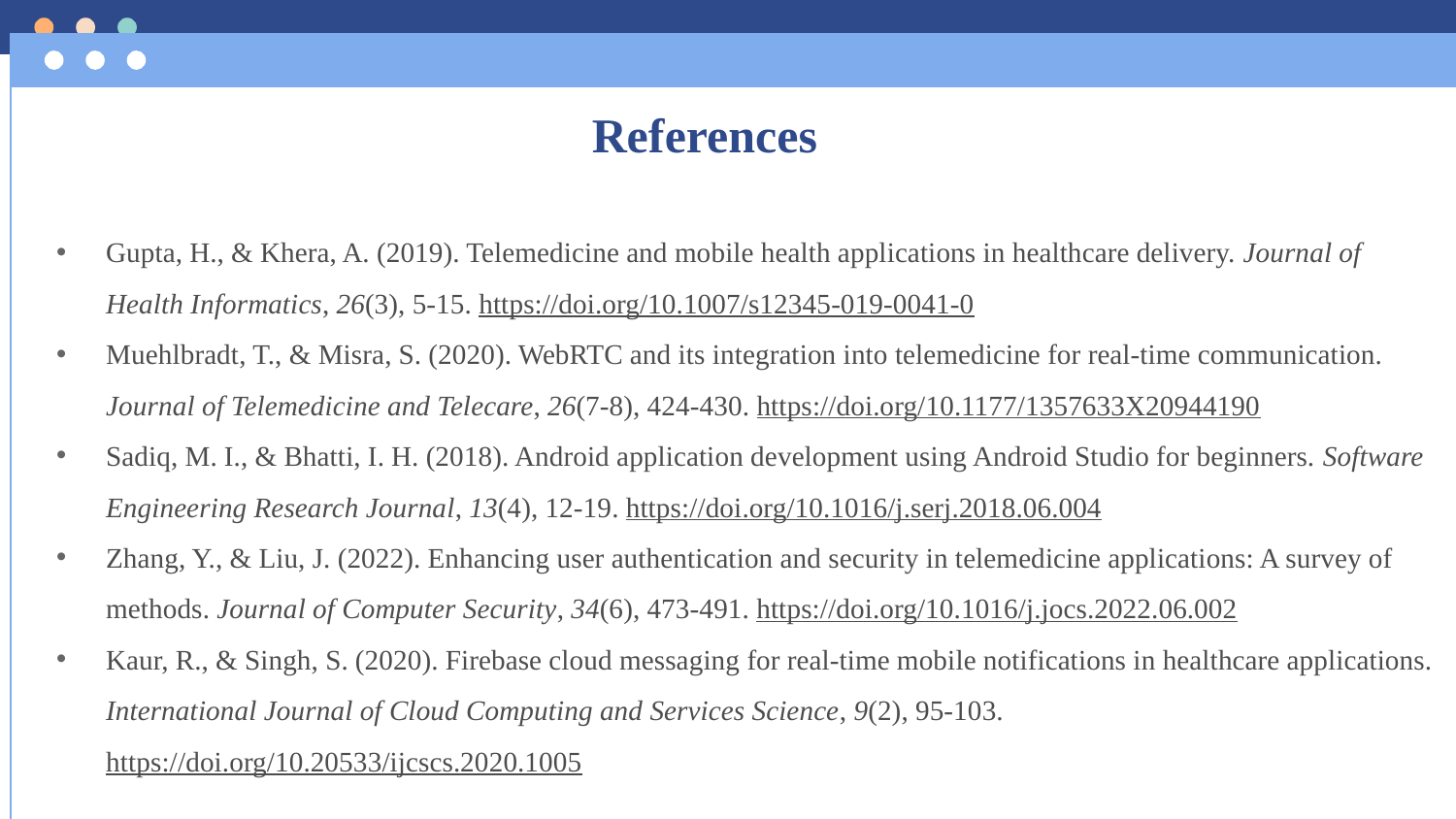

# References
Gupta, H., & Khera, A. (2019). Telemedicine and mobile health applications in healthcare delivery. Journal of       Health Informatics, 26(3), 5-15. https://doi.org/10.1007/s12345-019-0041-0
Muehlbradt, T., & Misra, S. (2020). WebRTC and its integration into telemedicine for real-time communication. Journal of Telemedicine and Telecare, 26(7-8), 424-430. https://doi.org/10.1177/1357633X20944190
Sadiq, M. I., & Bhatti, I. H. (2018). Android application development using Android Studio for beginners. Software Engineering Research Journal, 13(4), 12-19. https://doi.org/10.1016/j.serj.2018.06.004
Zhang, Y., & Liu, J. (2022). Enhancing user authentication and security in telemedicine applications: A survey of methods. Journal of Computer Security, 34(6), 473-491. https://doi.org/10.1016/j.jocs.2022.06.002
Kaur, R., & Singh, S. (2020). Firebase cloud messaging for real-time mobile notifications in healthcare applications. International Journal of Cloud Computing and Services Science, 9(2), 95-103. https://doi.org/10.20533/ijcscs.2020.1005